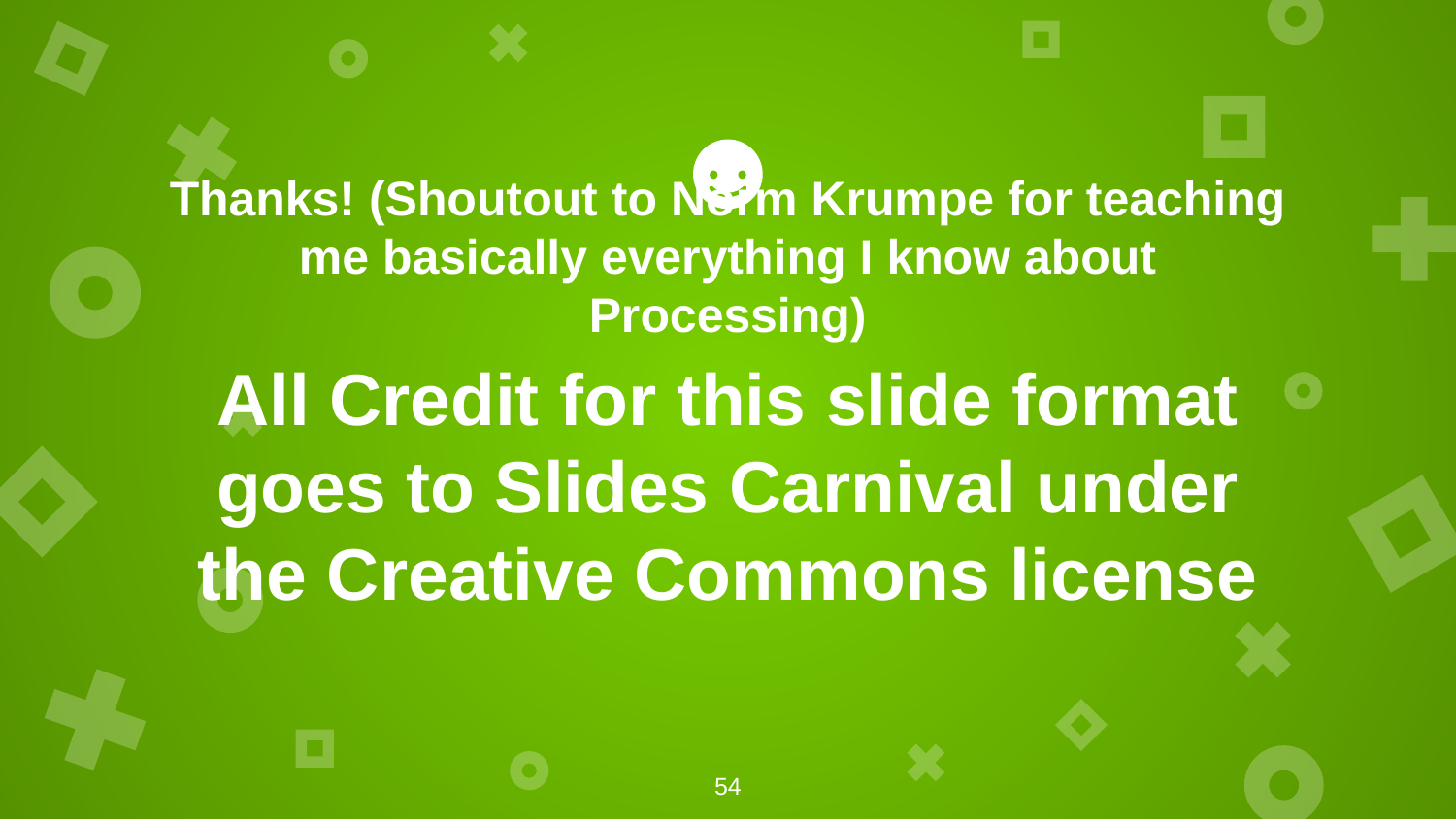

Thanks! (Shoutout to Norm Krumpe for teaching me basically everything I know about Processing)
All Credit for this slide format goes to Slides Carnival under the Creative Commons license
54